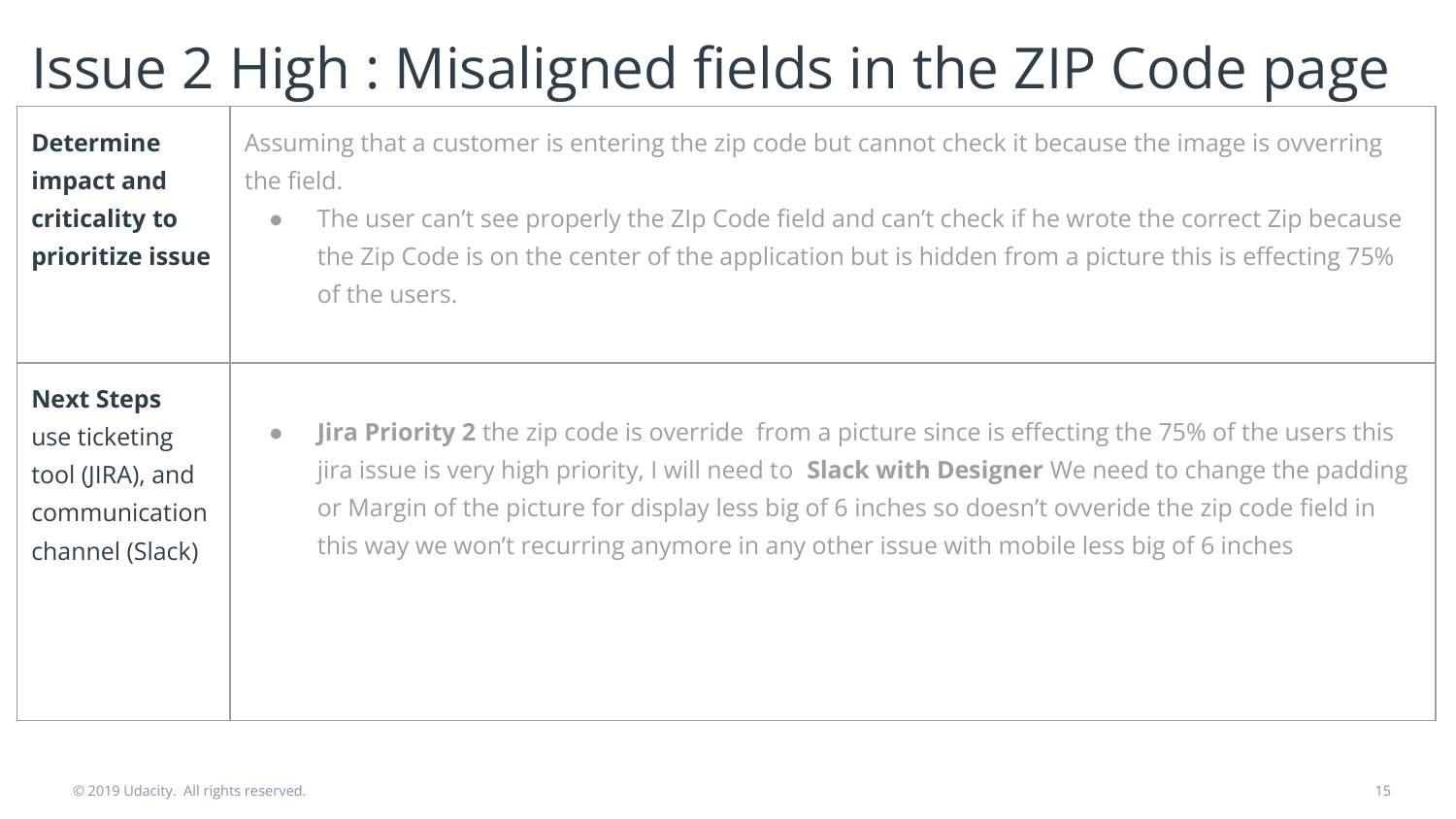

Issue 2 High : Misaligned fields in the ZIP Code page
| Determine impact and criticality to prioritize issue | Assuming that a customer is entering the zip code but cannot check it because the image is ovverring the field. The user can’t see properly the ZIp Code field and can’t check if he wrote the correct Zip because the Zip Code is on the center of the application but is hidden from a picture this is effecting 75% of the users. |
| --- | --- |
| Next Steps use ticketing tool (JIRA), and communication channel (Slack) | Jira Priority 2 the zip code is override from a picture since is effecting the 75% of the users this jira issue is very high priority, I will need to Slack with Designer We need to change the padding or Margin of the picture for display less big of 6 inches so doesn’t ovveride the zip code field in this way we won’t recurring anymore in any other issue with mobile less big of 6 inches |
© 2019 Udacity.  All rights reserved.
15